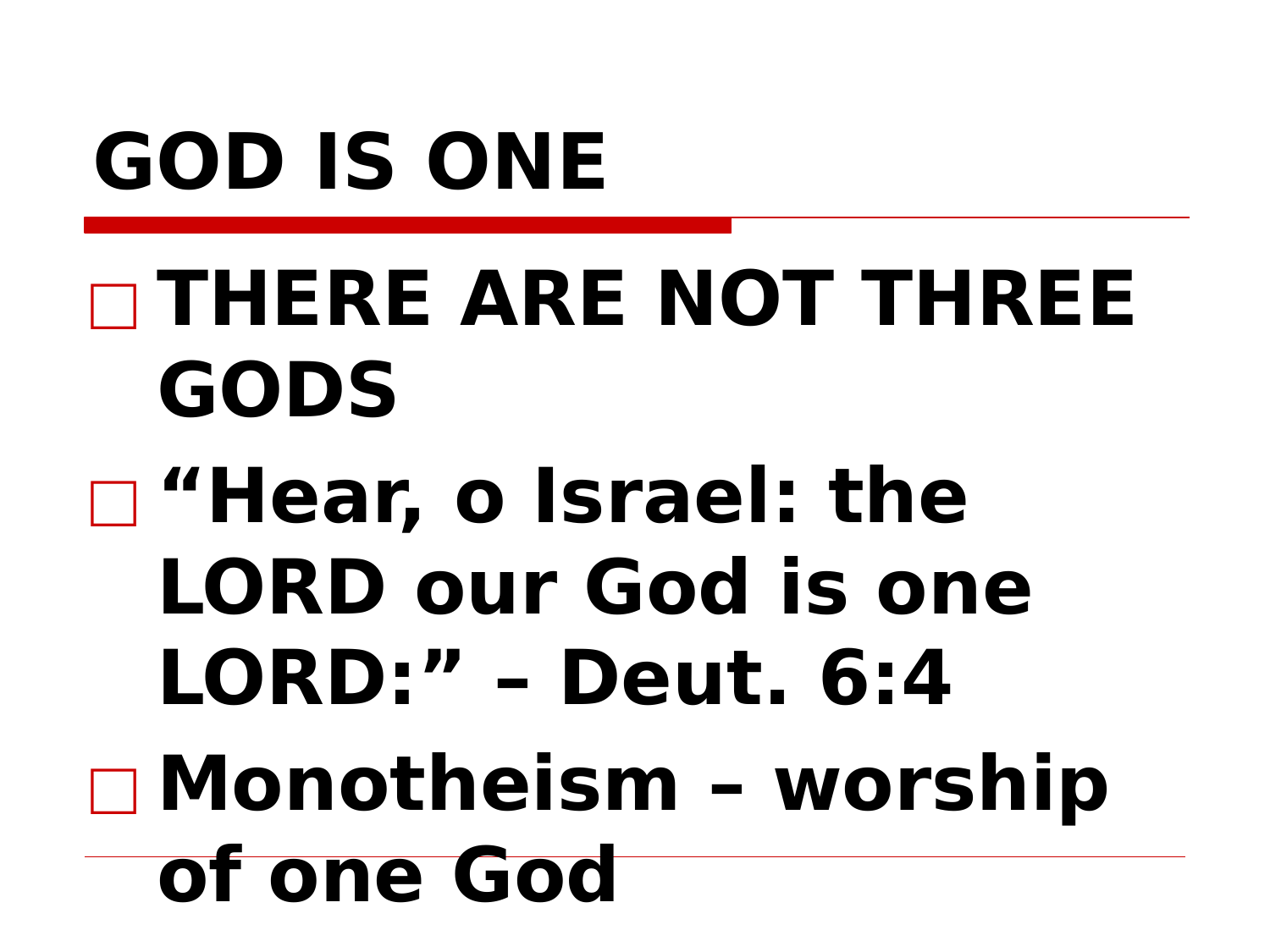

# GOD IS ONE
THERE ARE NOT THREE GODS
“Hear, o Israel: the LORD our God is one LORD:” – Deut. 6:4
Monotheism – worship of one God